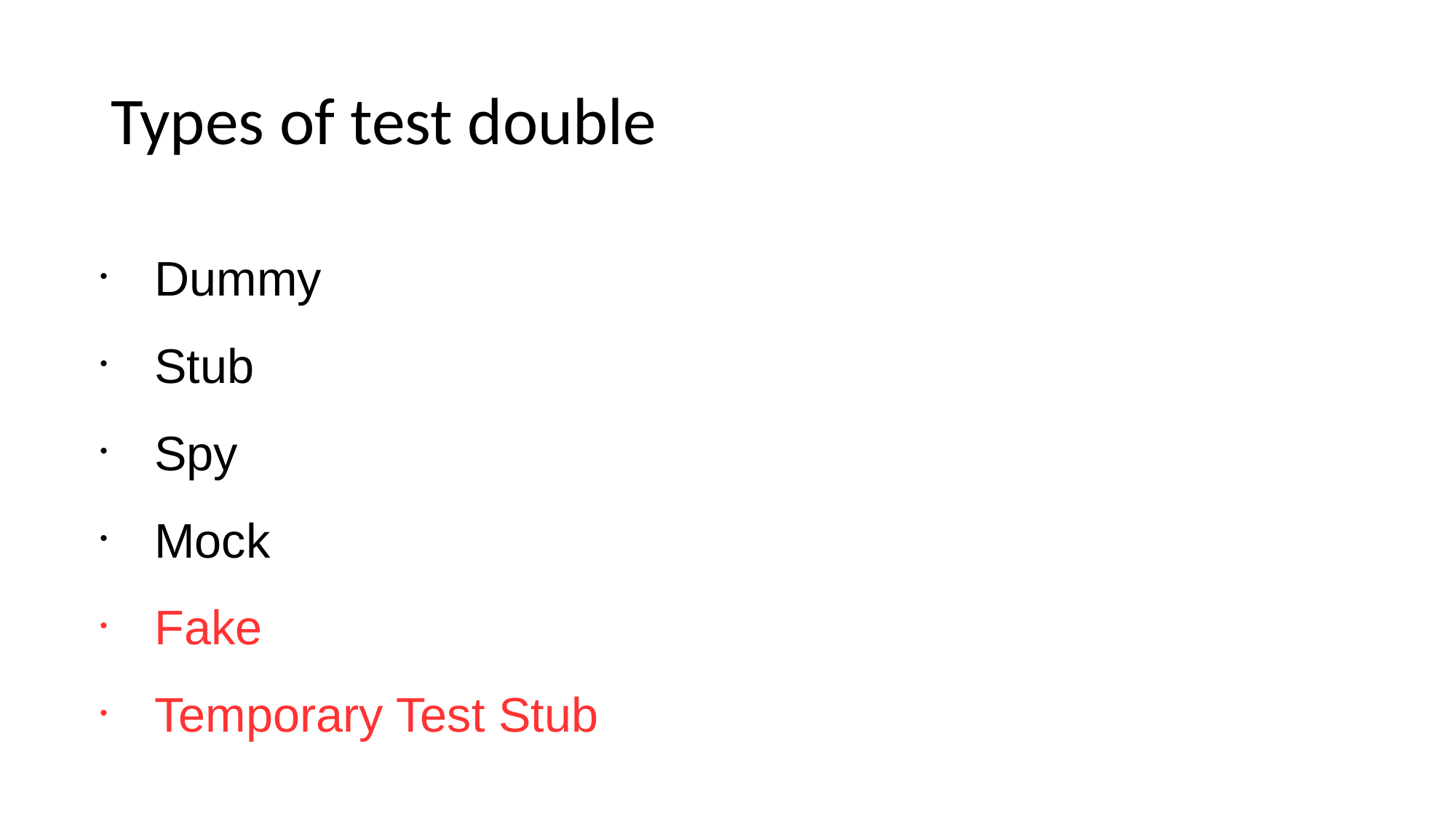

Types of test double
Dummy
Stub
Spy
Mock
Fake
Temporary Test Stub